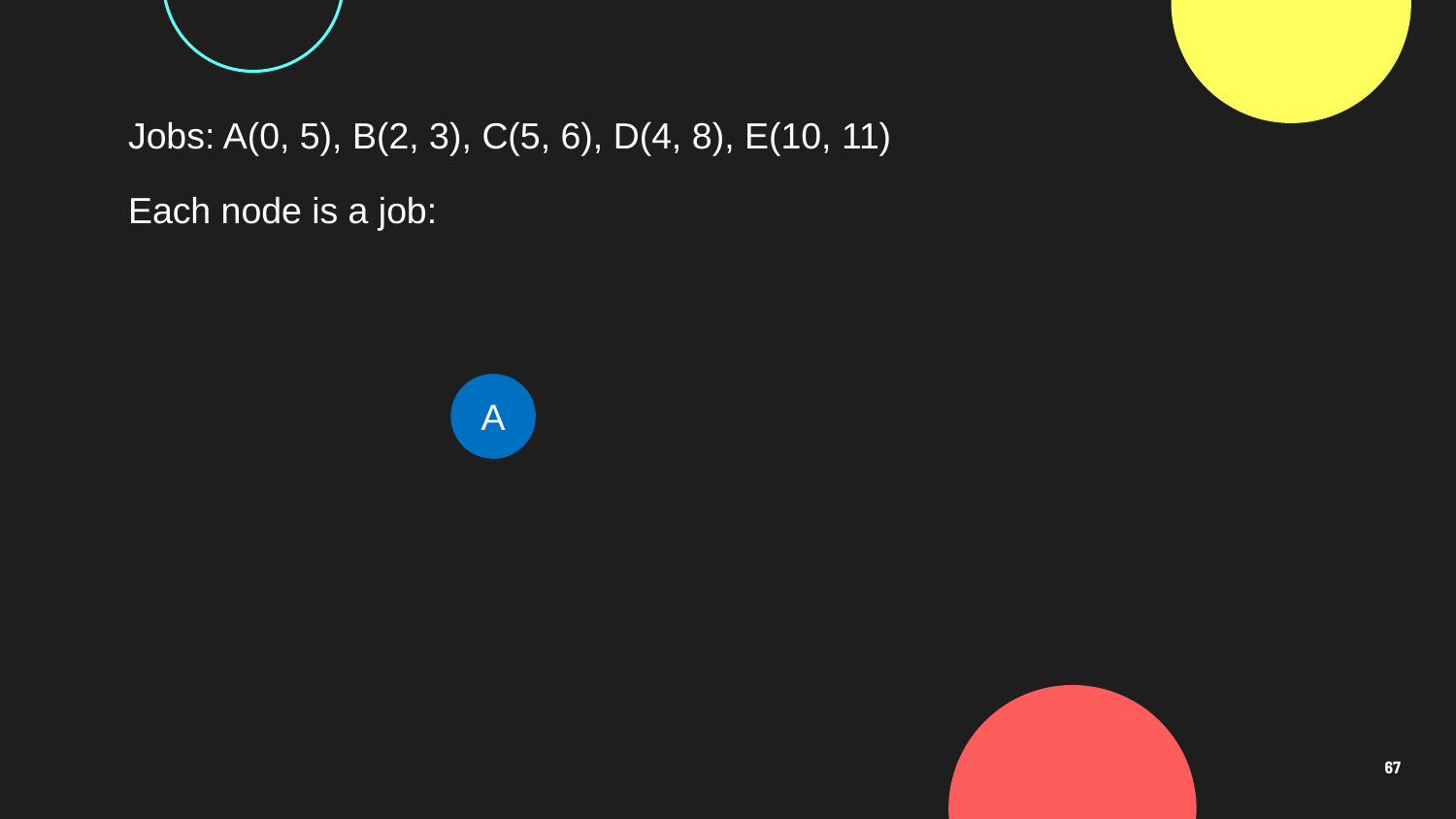

Jobs: A(0, 5), B(2, 3), C(5, 6), D(4, 8), E(10, 11)
Each node is a job:
1
2
3
4
5
A
67